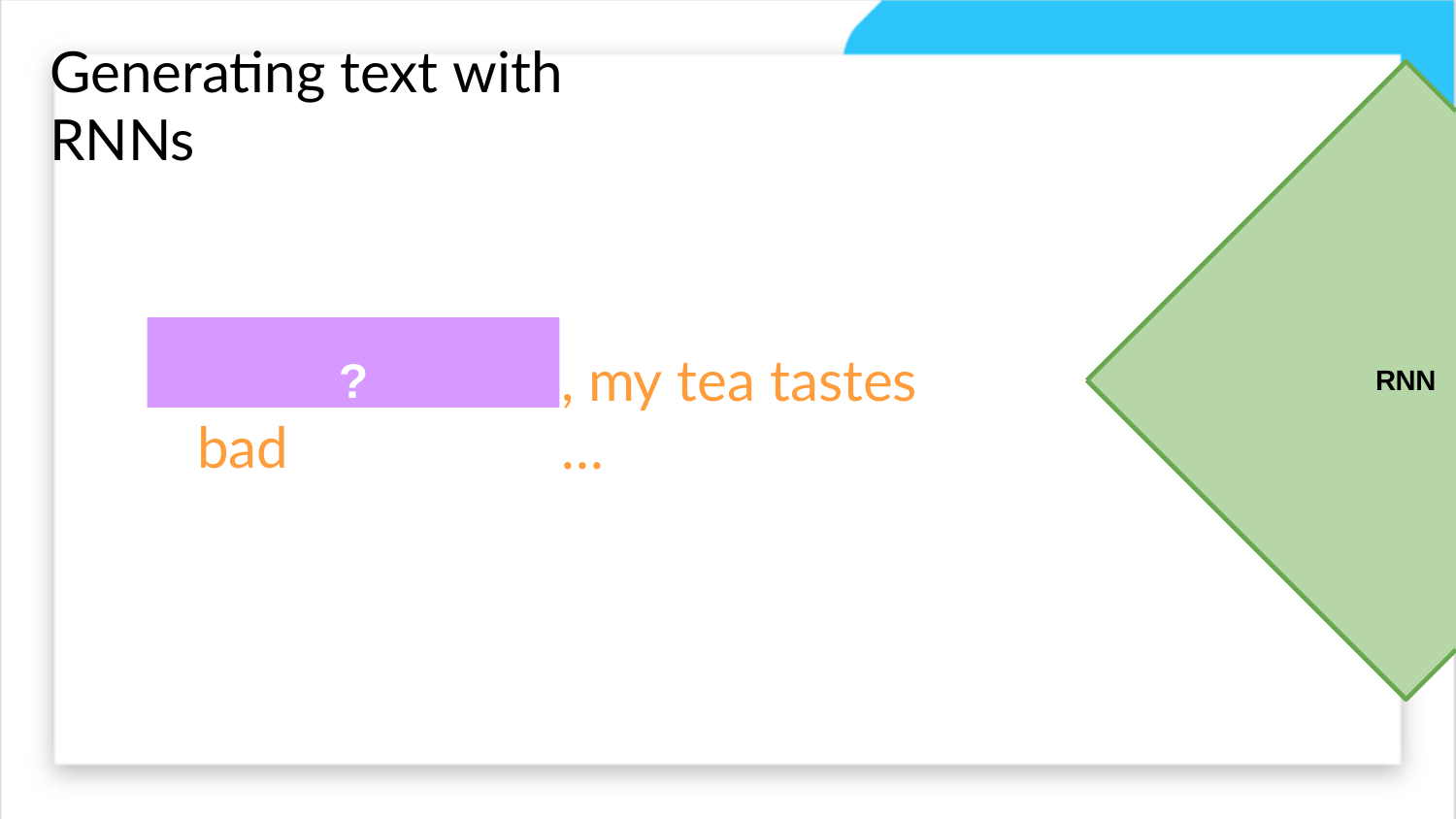

# Generating text with RNNs

?

, my tea tastes …
The milk is bad
great.
RNN